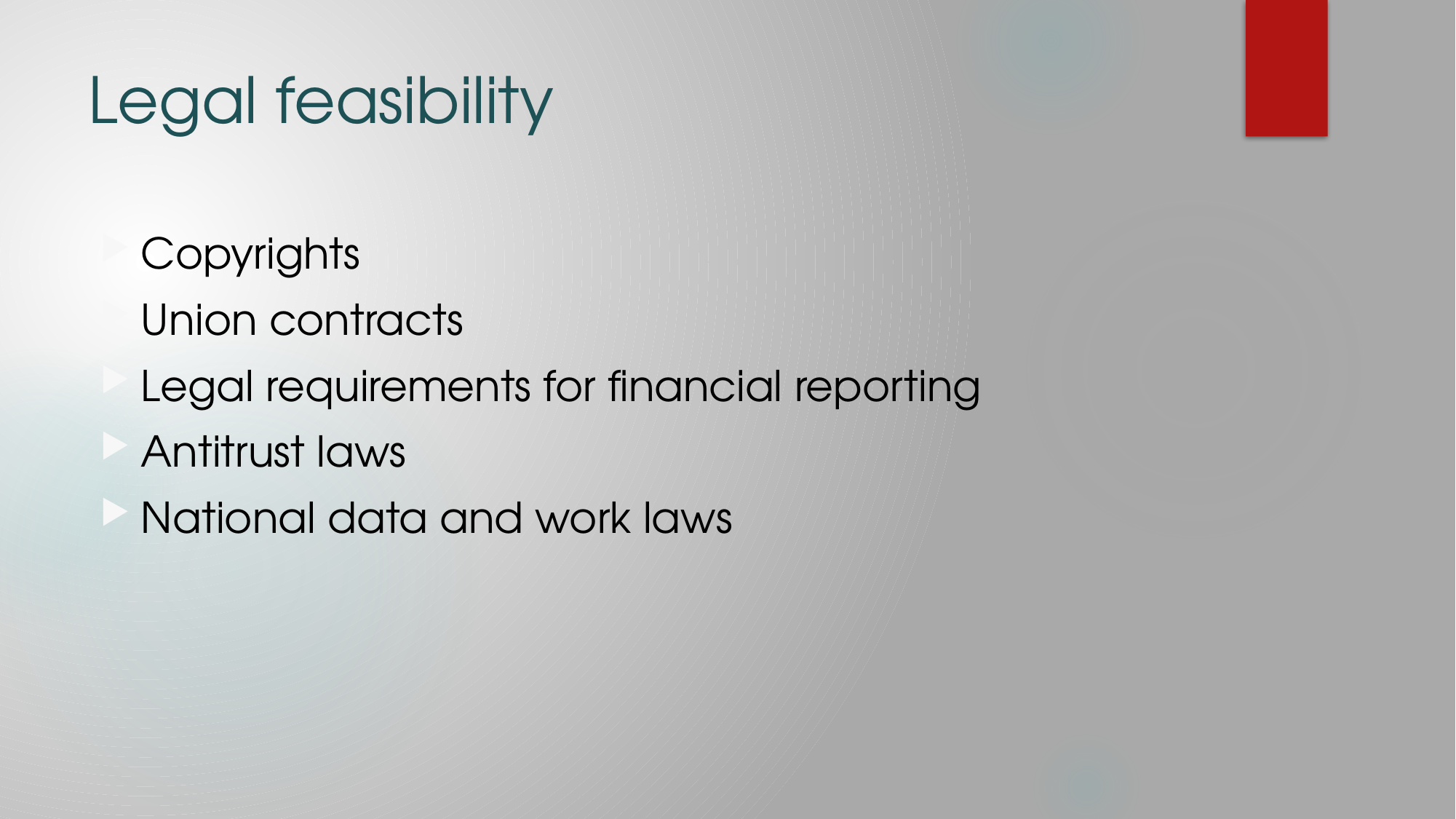

11
# Legal feasibility
Copyrights
Union contracts
Legal requirements for financial reporting
Antitrust laws
National data and work laws